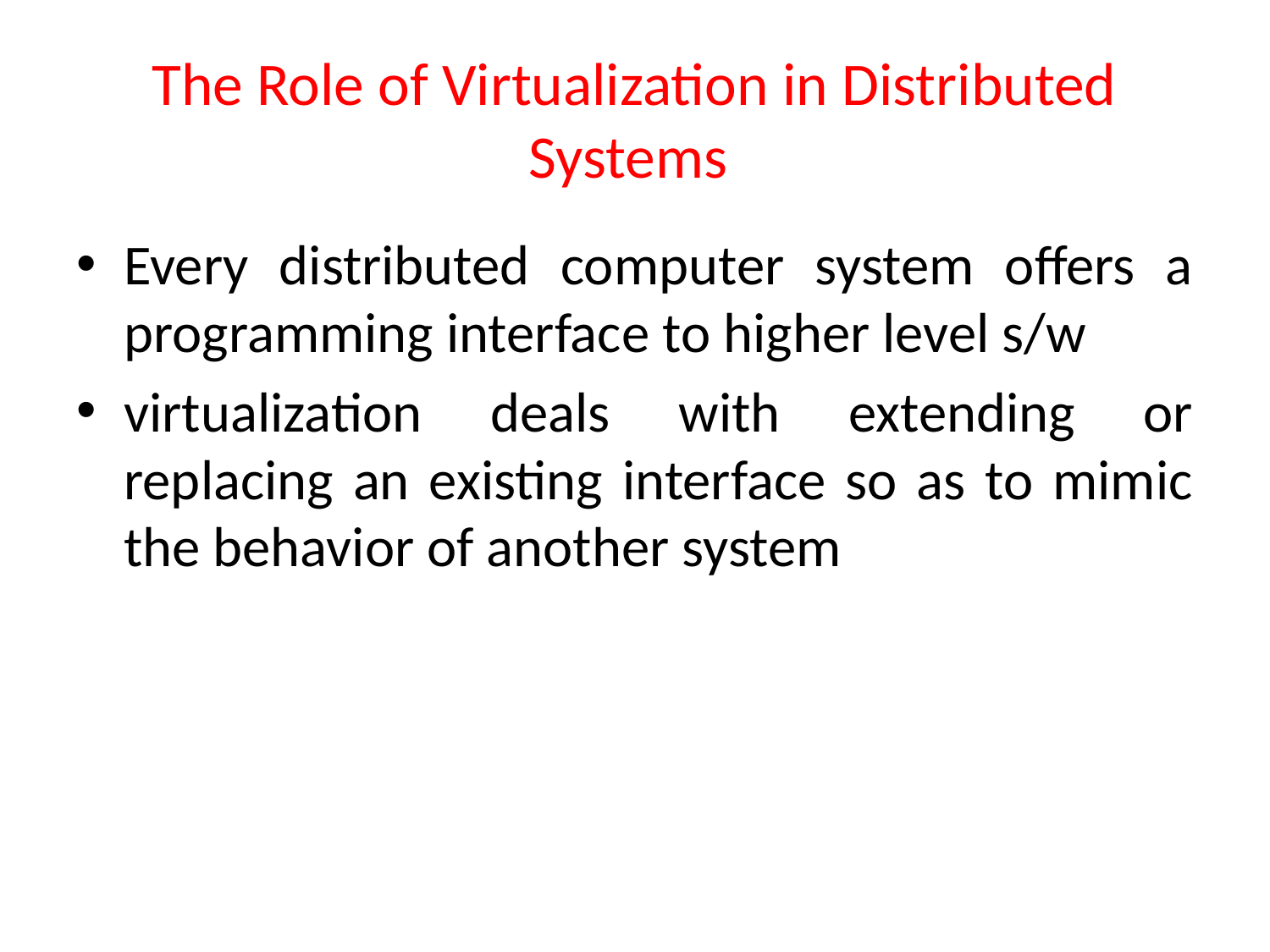

# The Role of Virtualization in Distributed Systems
Every distributed computer system offers a programming interface to higher level s/w
virtualization deals with extending or replacing an existing interface so as to mimic the behavior of another system